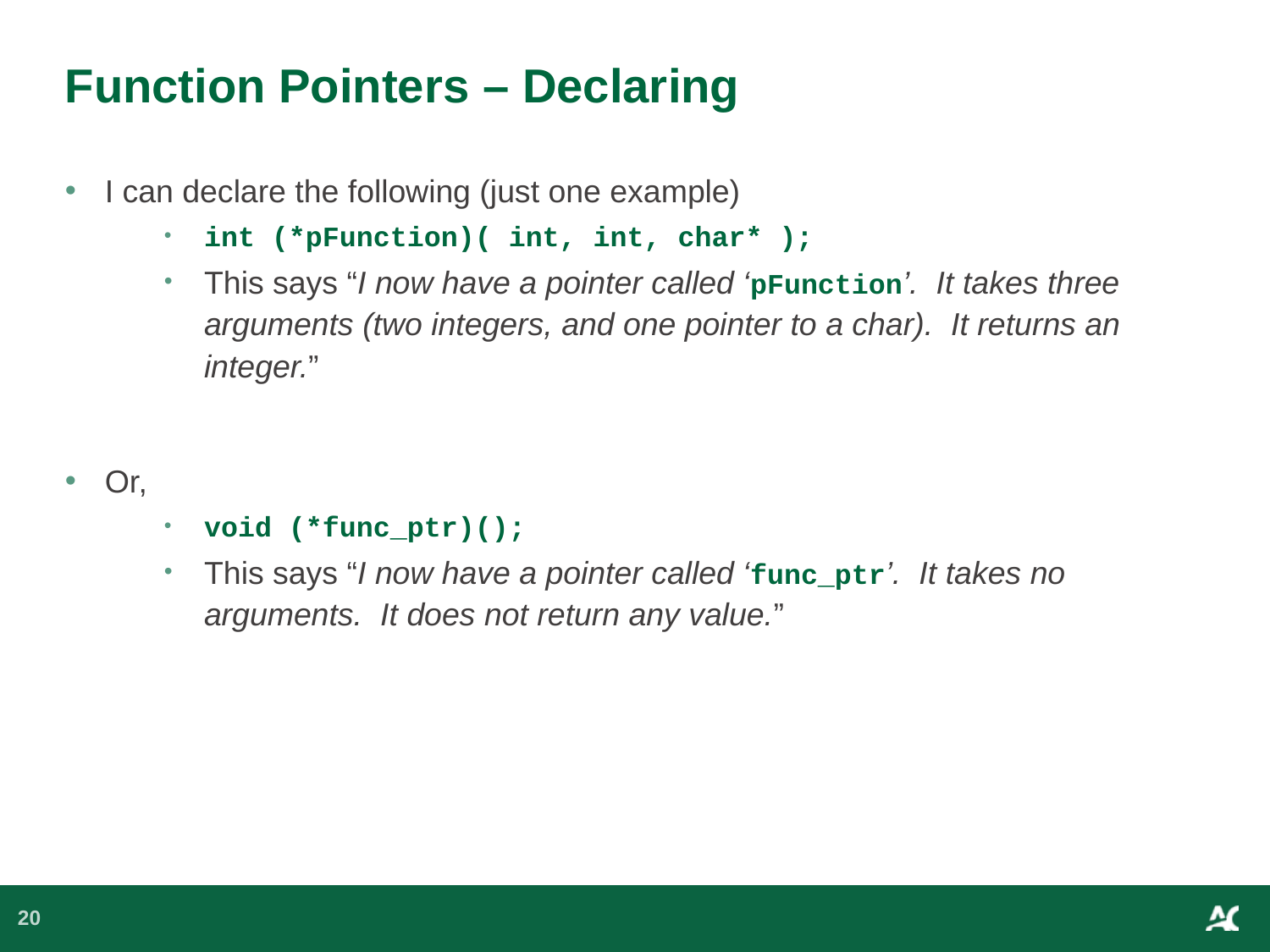

# Function Pointers – Declaring
I can declare the following (just one example)
int (*pFunction)( int, int, char* );
This says “I now have a pointer called ‘pFunction’.  It takes three arguments (two integers, and one pointer to a char).  It returns an integer.”

Or,
void (*func_ptr)();
This says “I now have a pointer called ‘func_ptr’.  It takes no arguments.  It does not return any value.”

20